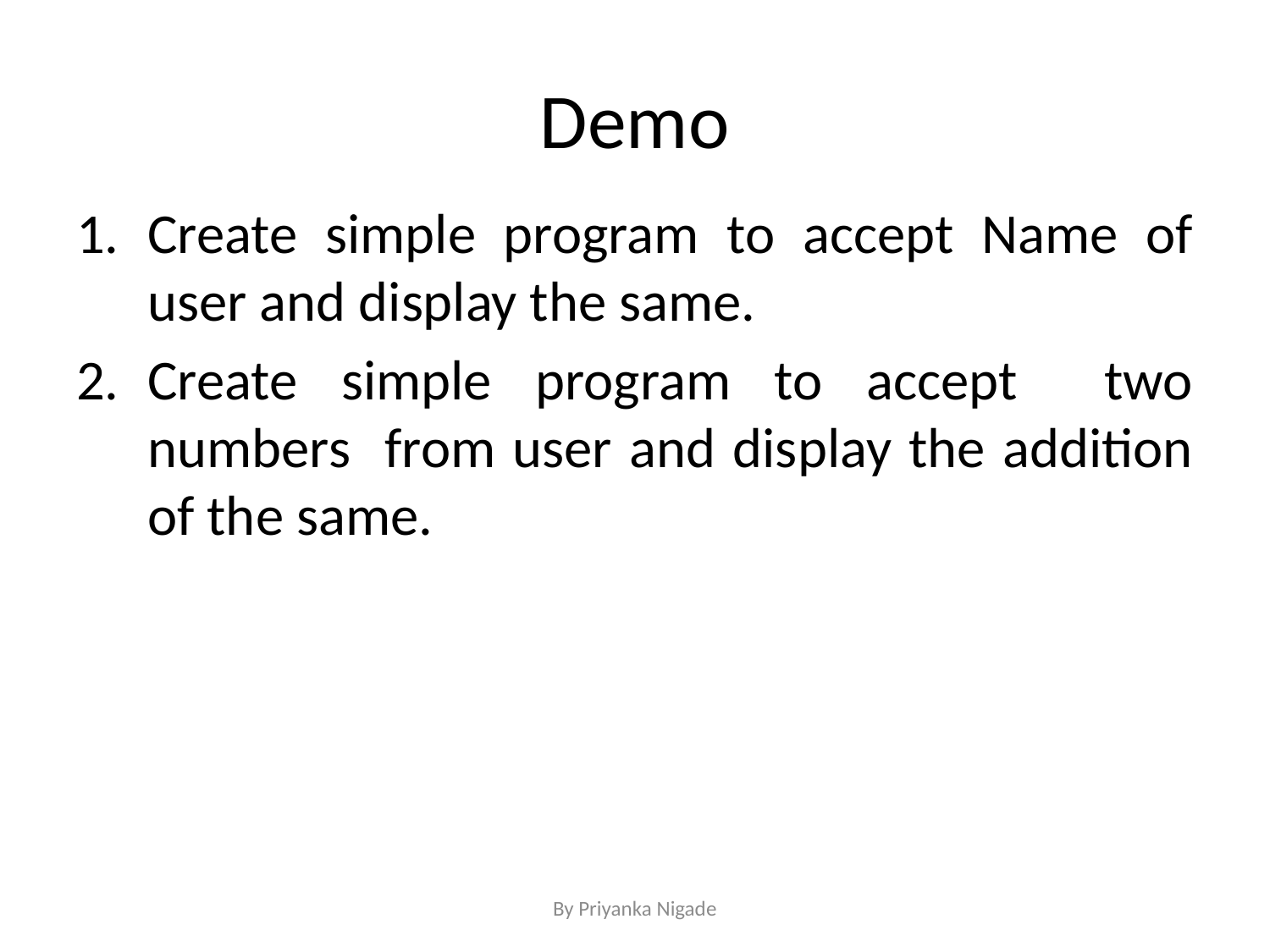

# Demo
Create simple program to accept Name of user and display the same.
Create simple program to accept  two numbers  from user and display the addition of the same.
By Priyanka Nigade